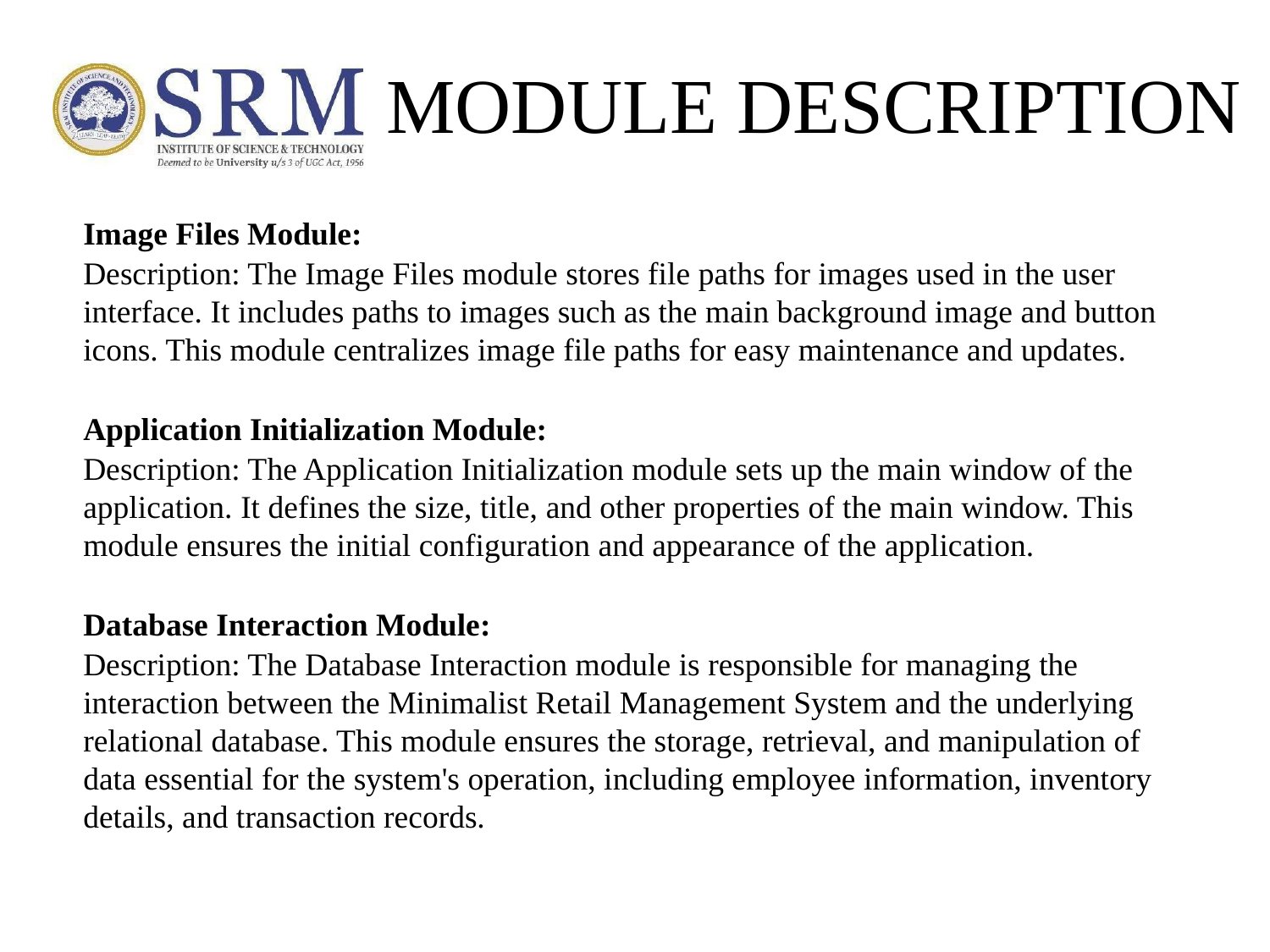

# MODULE DESCRIPTION

Image Files Module:
Description: The Image Files module stores file paths for images used in the user interface. It includes paths to images such as the main background image and button icons. This module centralizes image file paths for easy maintenance and updates.

Application Initialization Module:
Description: The Application Initialization module sets up the main window of the application. It defines the size, title, and other properties of the main window. This module ensures the initial configuration and appearance of the application.

Database Interaction Module:
Description: The Database Interaction module is responsible for managing the interaction between the Minimalist Retail Management System and the underlying relational database. This module ensures the storage, retrieval, and manipulation of data essential for the system's operation, including employee information, inventory details, and transaction records.